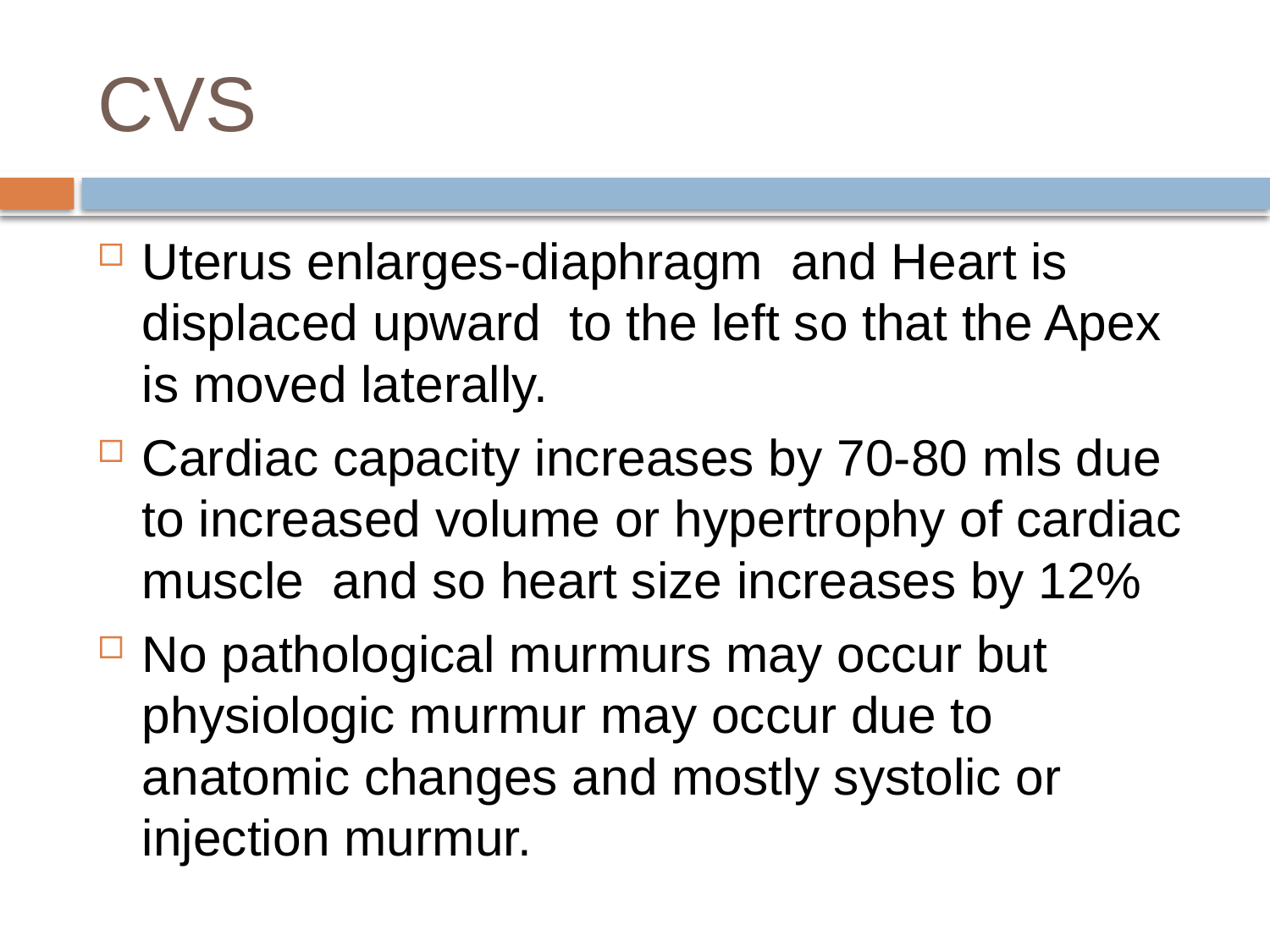

# CVS
Uterus enlarges-diaphragm  and Heart is displaced upward  to the left so that the Apex is moved laterally.
Cardiac capacity increases by 70-80 mls due to increased volume or hypertrophy of cardiac muscle  and so heart size increases by 12%
No pathological murmurs may occur but physiologic murmur may occur due to anatomic changes and mostly systolic or injection murmur.